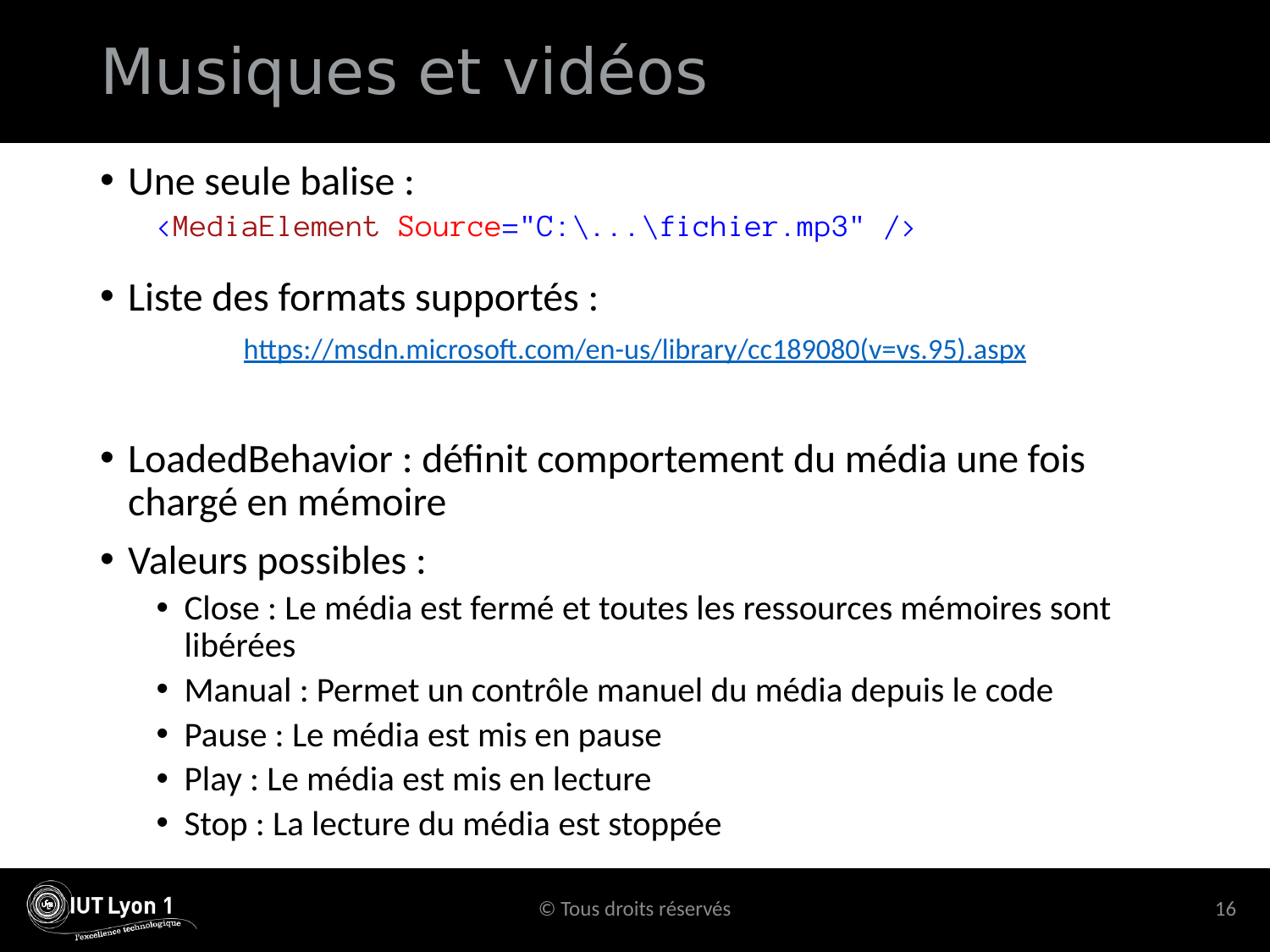

# Musiques et vidéos
Une seule balise :

Liste des formats supportés :
https://msdn.microsoft.com/en-us/library/cc189080(v=vs.95).aspx

LoadedBehavior : définit comportement du média une fois chargé en mémoire
Valeurs possibles :
Close : Le média est fermé et toutes les ressources mémoires sont libérées
Manual : Permet un contrôle manuel du média depuis le code
Pause : Le média est mis en pause
Play : Le média est mis en lecture
Stop : La lecture du média est stoppée
<MediaElement Source="C:\...\fichier.mp3" />
© Tous droits réservés
16